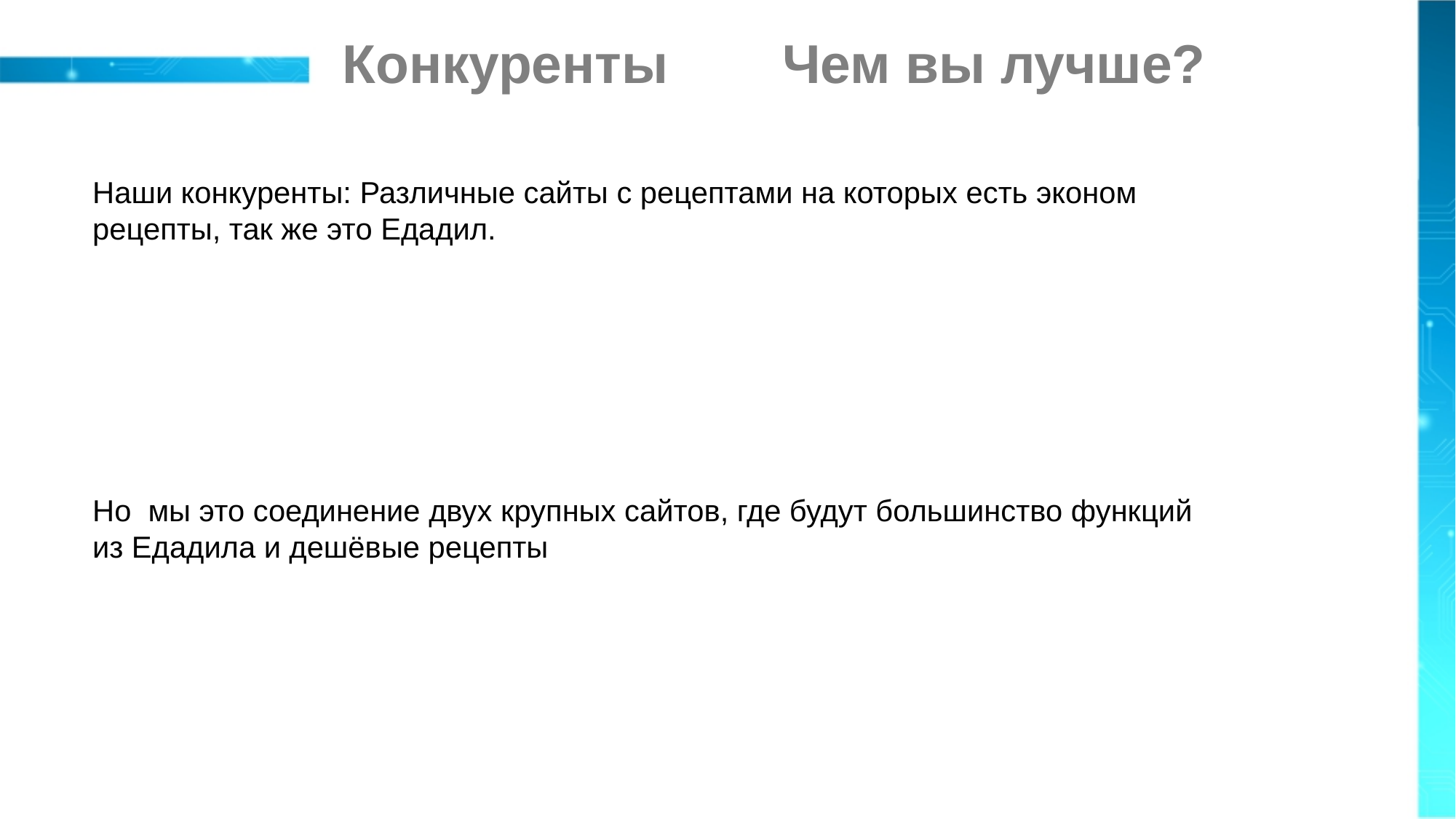

# Конкуренты
Чем вы лучше?
Наши конкуренты: Различные сайты c рецептами на которых есть эконом рецепты, так же это Едадил.

Но  мы это соединение двух крупных сайтов, где будут большинство функций из Едадила и дешёвые рецепты